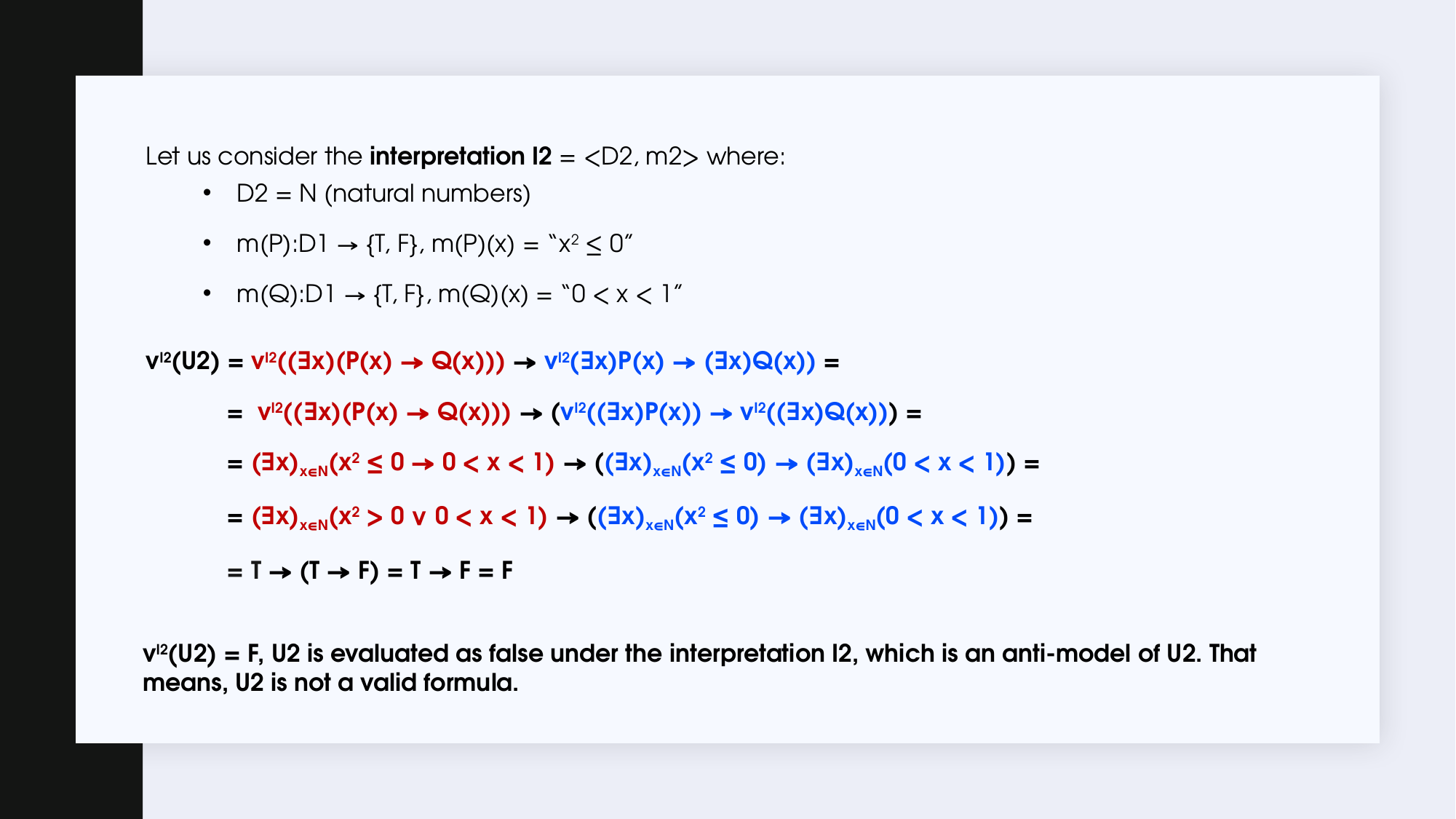

Let us consider the interpretation I2 = <D2, m2> where:
D2 = N (natural numbers)
m(P):D1 → {T, F}, m(P)(x) = “x2 ≤ 0”
m(Q):D1 → {T, F}, m(Q)(x) = “0 < x < 1”

vI2(U2) = vI2((∃x)(P(x) → Q(x))) → vI2(∃x)P(x) → (∃x)Q(x)) =
            =  vI2((∃x)(P(x) → Q(x))) → (vI2((∃x)P(x)) → vI2((∃x)Q(x))) =
            = (∃x)x∈N(x2 ≤ 0 → 0 < x < 1) → ((∃x)x∈N(x2 ≤ 0) → (∃x)x∈N(0 < x < 1)) =
            = (∃x)x∈N(x2 > 0 ∨ 0 < x < 1) → ((∃x)x∈N(x2 ≤ 0) → (∃x)x∈N(0 < x < 1)) =
            = T → (T → F) = T → F = F
vI2(U2) = F, U2 is evaluated as false under the interpretation I2, which is an anti-model of U2. That means, U2 is not a valid formula.